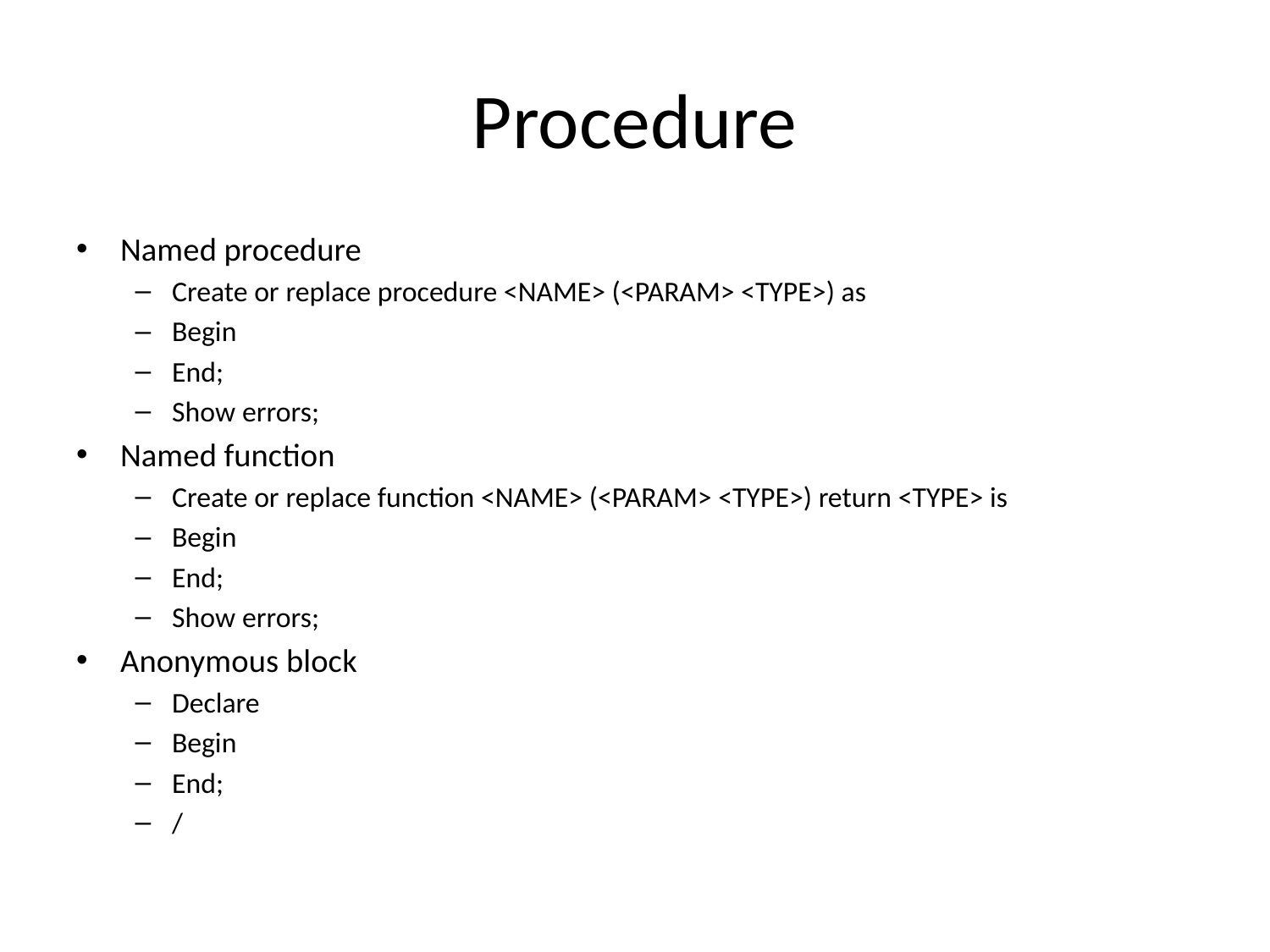

# Procedure
Named procedure
Create or replace procedure <NAME> (<PARAM> <TYPE>) as
Begin
End;
Show errors;
Named function
Create or replace function <NAME> (<PARAM> <TYPE>) return <TYPE> is
Begin
End;
Show errors;
Anonymous block
Declare
Begin
End;
/